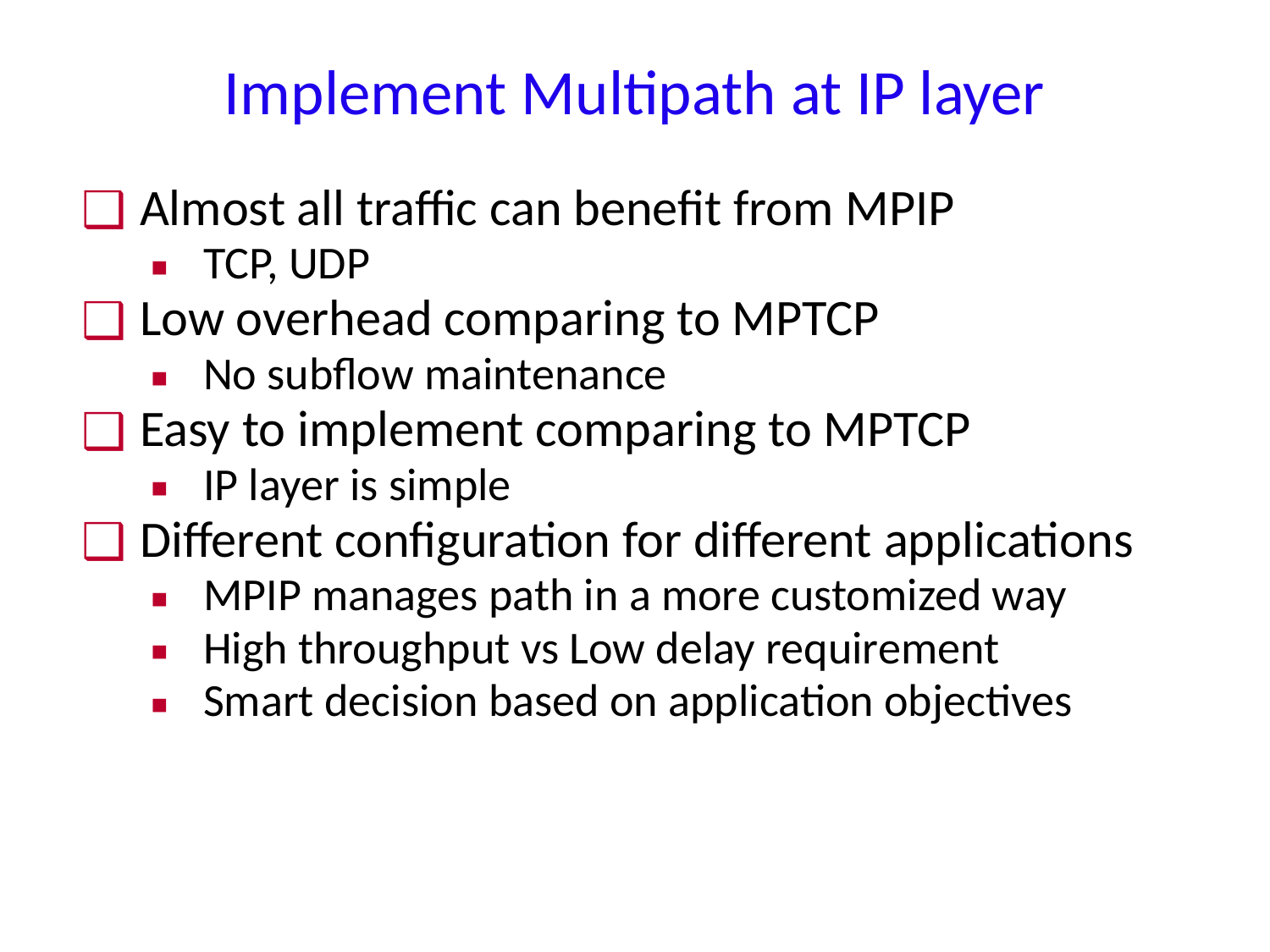

# Implement Multipath at IP layer
Almost all traffic can benefit from MPIP
TCP, UDP
Low overhead comparing to MPTCP
No subflow maintenance
Easy to implement comparing to MPTCP
IP layer is simple
Different configuration for different applications
MPIP manages path in a more customized way
High throughput vs Low delay requirement
Smart decision based on application objectives